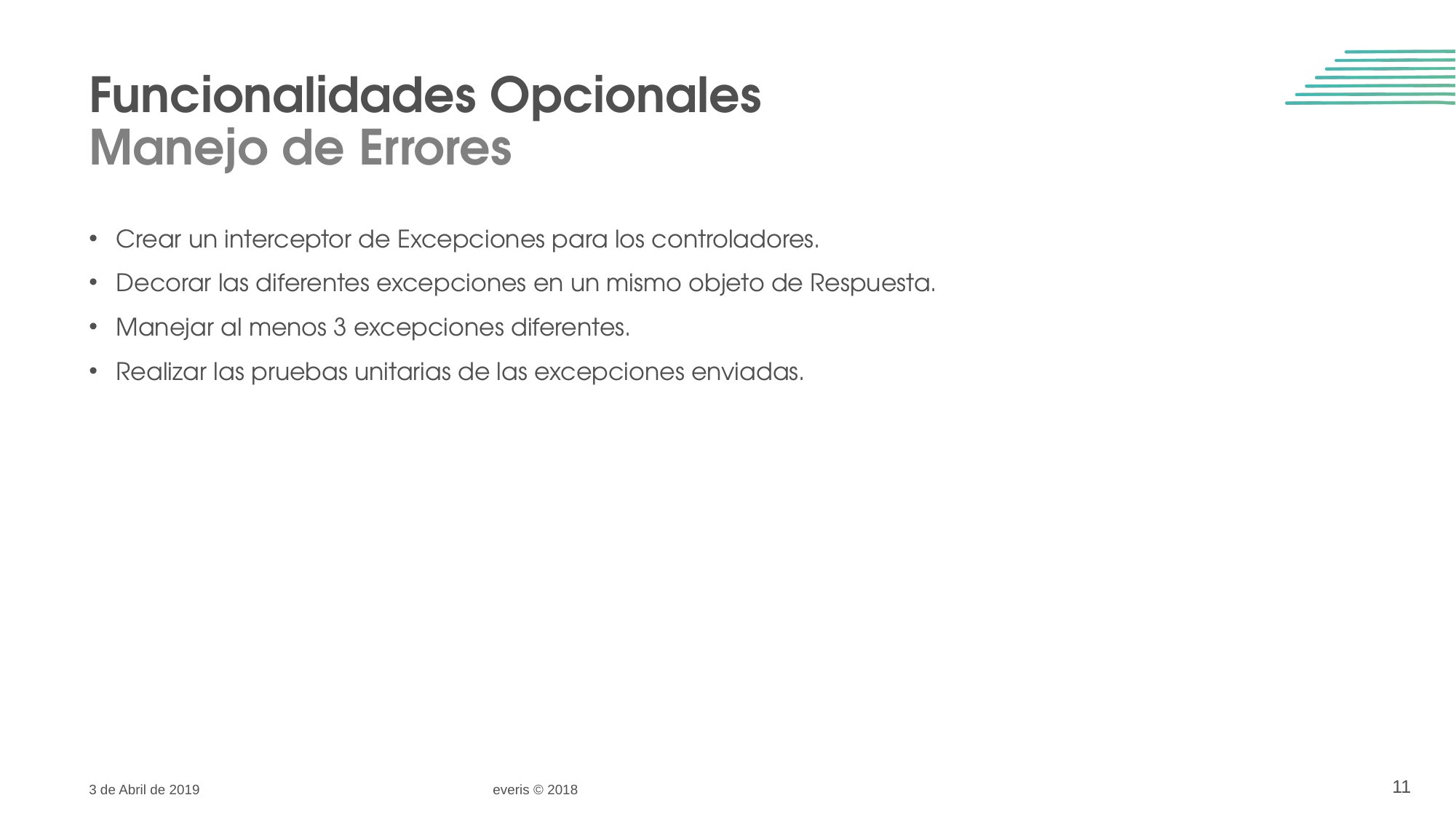

# Funcionalidades Opcionales Manejo de Errores
Crear un interceptor de Excepciones para los controladores.
Decorar las diferentes excepciones en un mismo objeto de Respuesta.
Manejar al menos 3 excepciones diferentes.
Realizar las pruebas unitarias de las excepciones enviadas.

3 de Abril de 2019
everis © 2018
11